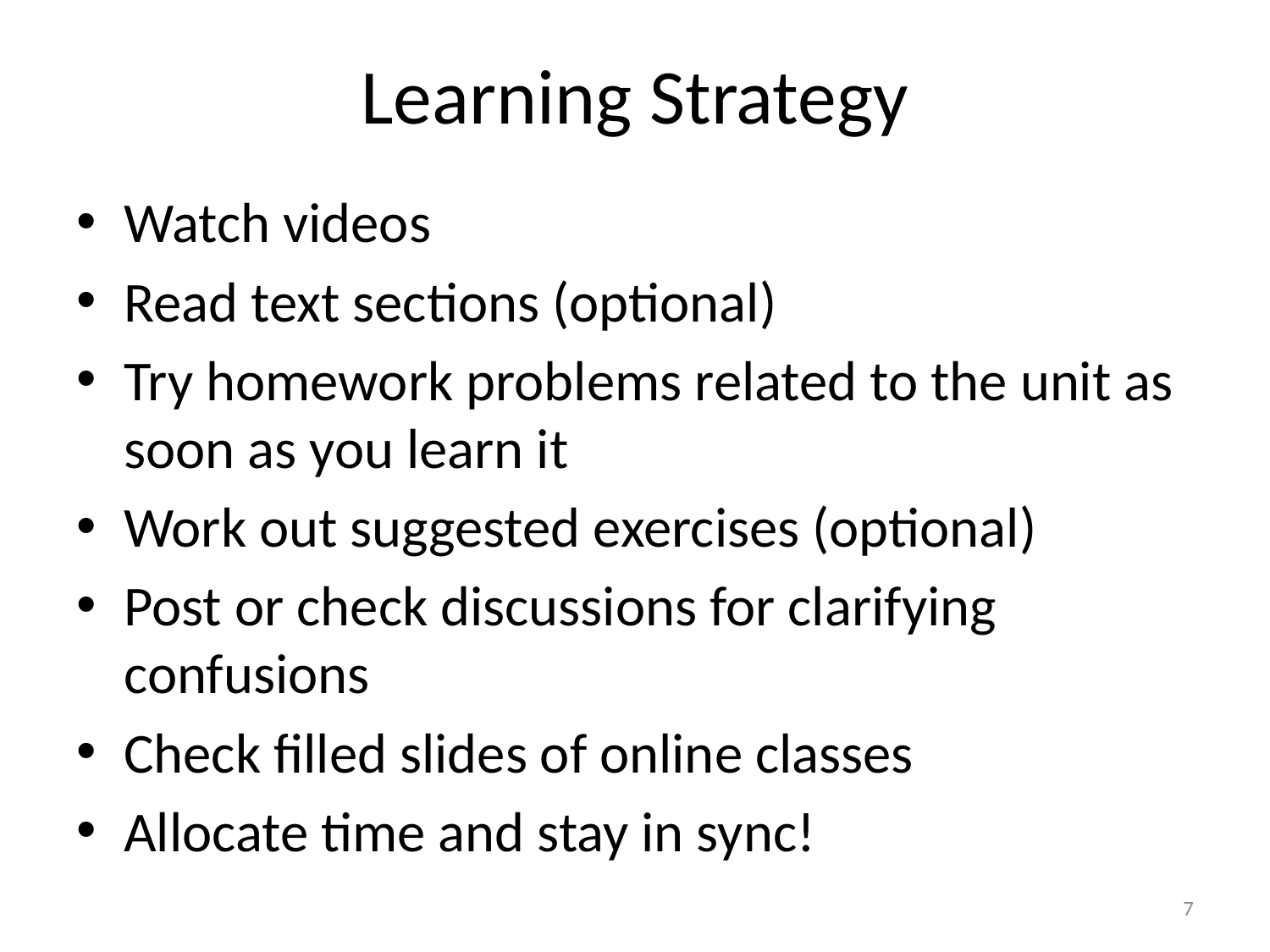

# Learning Strategy
Watch videos
Read text sections (optional)
Try homework problems related to the unit as soon as you learn it
Work out suggested exercises (optional)
Post or check discussions for clarifying confusions
Check filled slides of online classes
Allocate time and stay in sync!

7